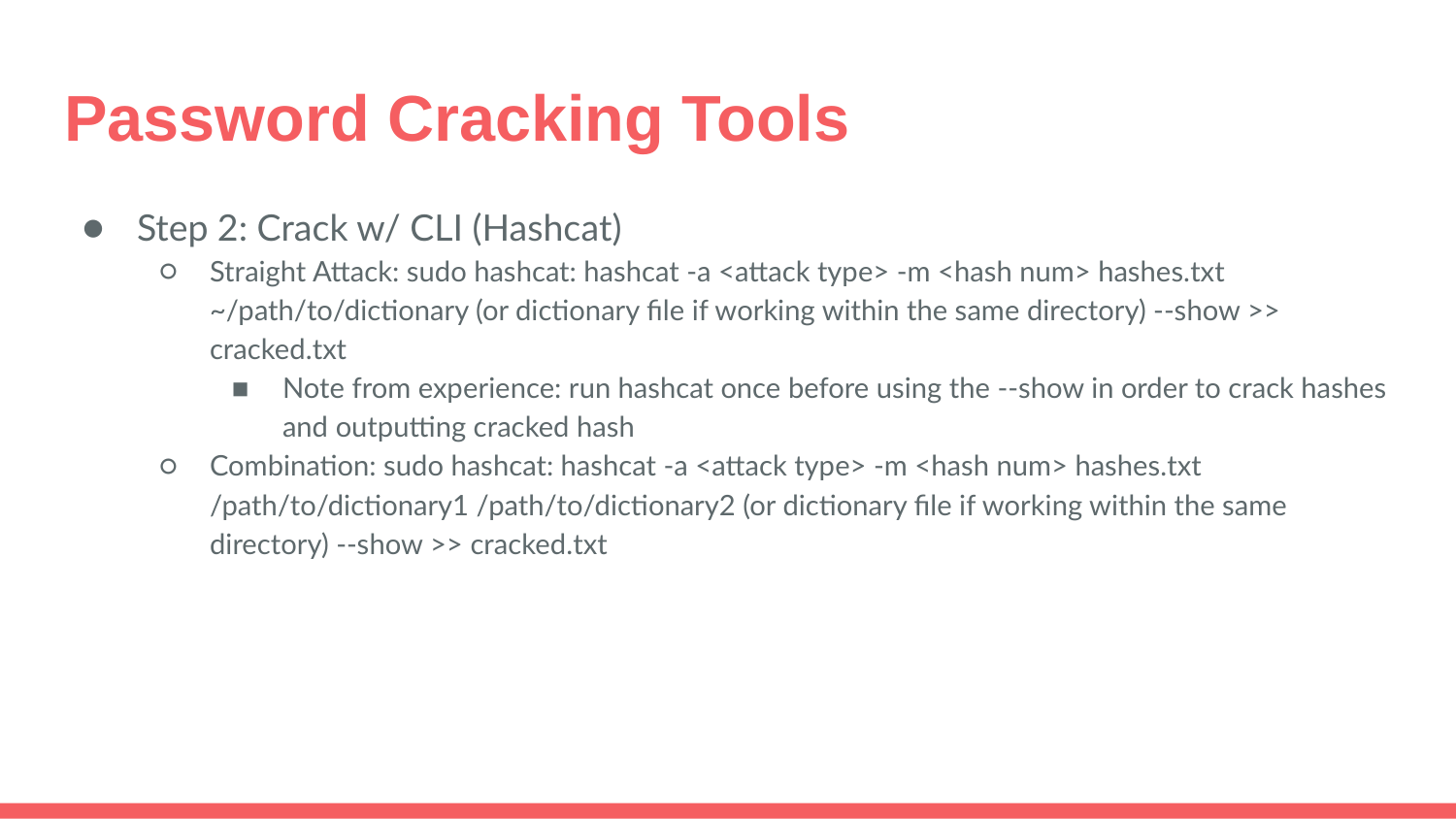

# Password Cracking Tools
Step 2: Crack w/ CLI (Hashcat)
Straight Attack: sudo hashcat: hashcat -a <attack type> -m <hash num> hashes.txt ~/path/to/dictionary (or dictionary file if working within the same directory) --show >> cracked.txt
Note from experience: run hashcat once before using the --show in order to crack hashes and outputting cracked hash
Combination: sudo hashcat: hashcat -a <attack type> -m <hash num> hashes.txt /path/to/dictionary1 /path/to/dictionary2 (or dictionary file if working within the same directory) --show >> cracked.txt